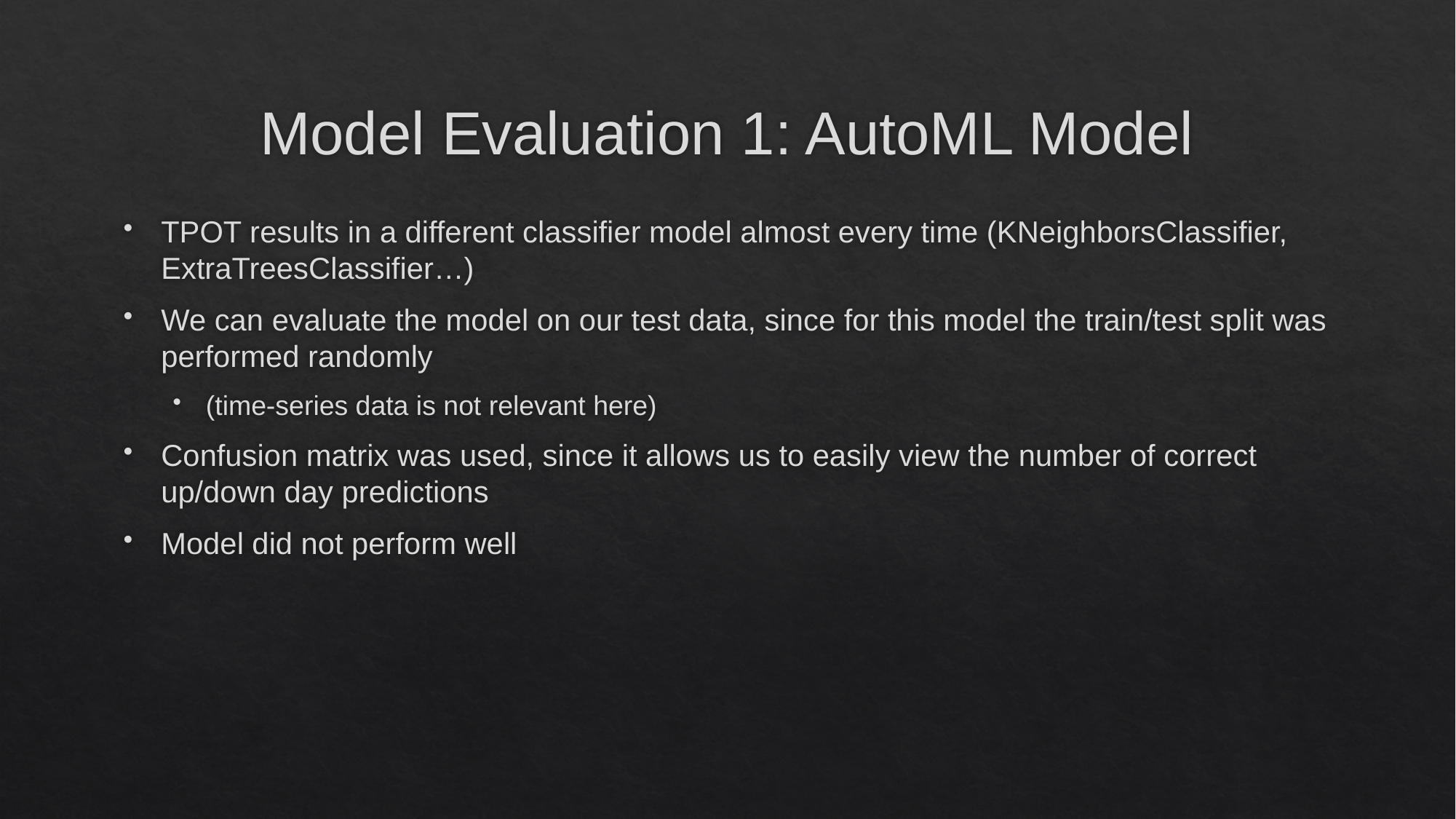

# Model Evaluation 1: AutoML Model
TPOT results in a different classifier model almost every time (KNeighborsClassifier, ExtraTreesClassifier…)
We can evaluate the model on our test data, since for this model the train/test split was performed randomly
(time-series data is not relevant here)
Confusion matrix was used, since it allows us to easily view the number of correct up/down day predictions
Model did not perform well